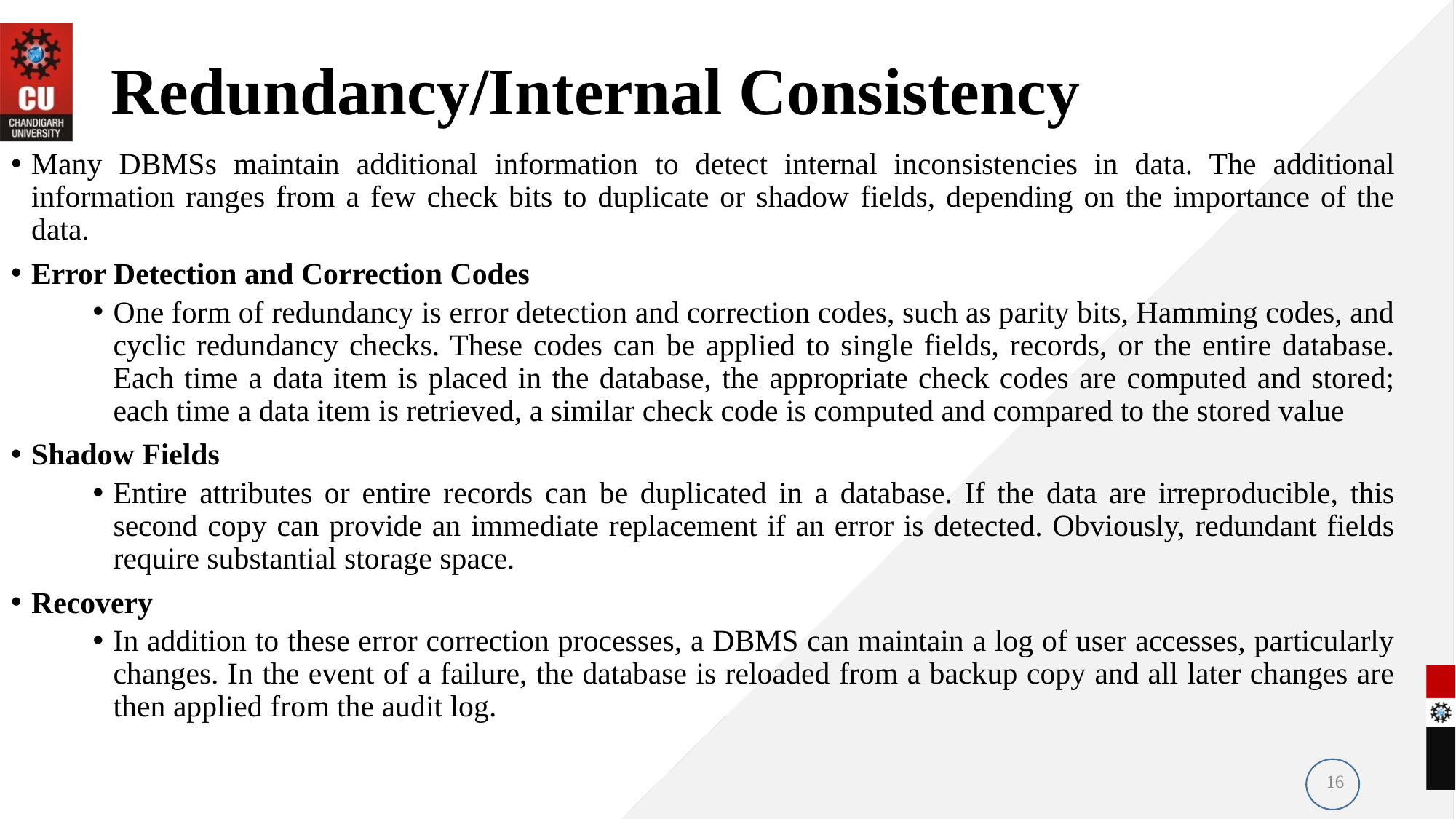

# Redundancy/Internal Consistency
Many DBMSs maintain additional information to detect internal inconsistencies in data. The additional information ranges from a few check bits to duplicate or shadow fields, depending on the importance of the data.
Error Detection and Correction Codes
One form of redundancy is error detection and correction codes, such as parity bits, Hamming codes, and cyclic redundancy checks. These codes can be applied to single fields, records, or the entire database. Each time a data item is placed in the database, the appropriate check codes are computed and stored; each time a data item is retrieved, a similar check code is computed and compared to the stored value
Shadow Fields
Entire attributes or entire records can be duplicated in a database. If the data are irreproducible, this second copy can provide an immediate replacement if an error is detected. Obviously, redundant fields require substantial storage space.
Recovery
In addition to these error correction processes, a DBMS can maintain a log of user accesses, particularly changes. In the event of a failure, the database is reloaded from a backup copy and all later changes are then applied from the audit log.

16